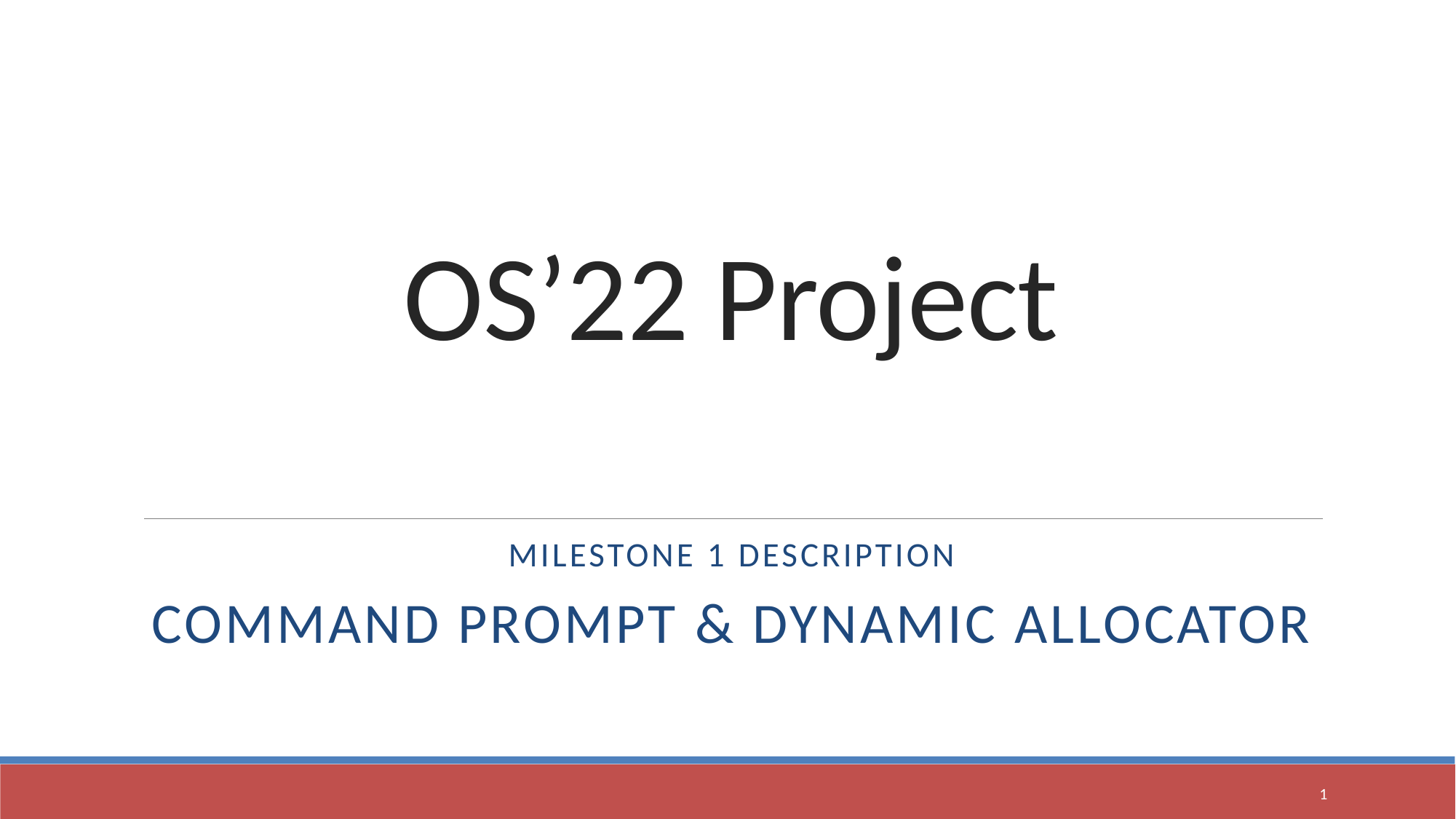

# OS’22 Project
Milestone 1 Description
COMMAND PROMPT & DYNAMIC ALLOCATOR
1